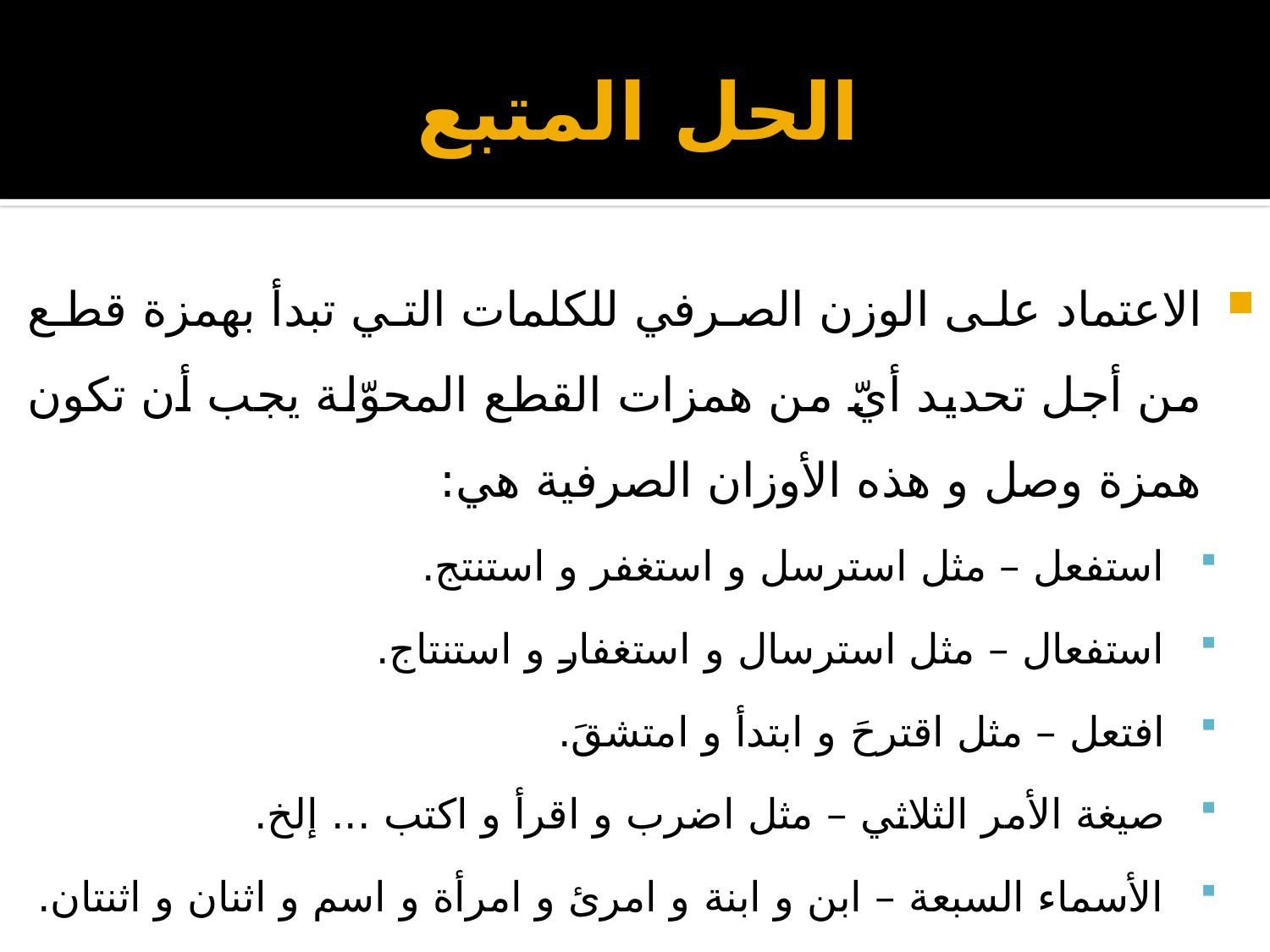

# الحل المتبع
الاعتماد على الوزن الصرفي للكلمات التي تبدأ بهمزة قطع من أجل تحديد أيّ من همزات القطع المحوّلة يجب أن تكون همزة وصل و هذه الأوزان الصرفية هي:
استفعل – مثل استرسل و استغفر و استنتج.
استفعال – مثل استرسال و استغفار و استنتاج.
افتعل – مثل اقترحَ و ابتدأ و امتشقَ.
صيغة الأمر الثلاثي – مثل اضرب و اقرأ و اكتب ... إلخ.
الأسماء السبعة – ابن و ابنة و امرئ و امرأة و اسم و اثنان و اثنتان.